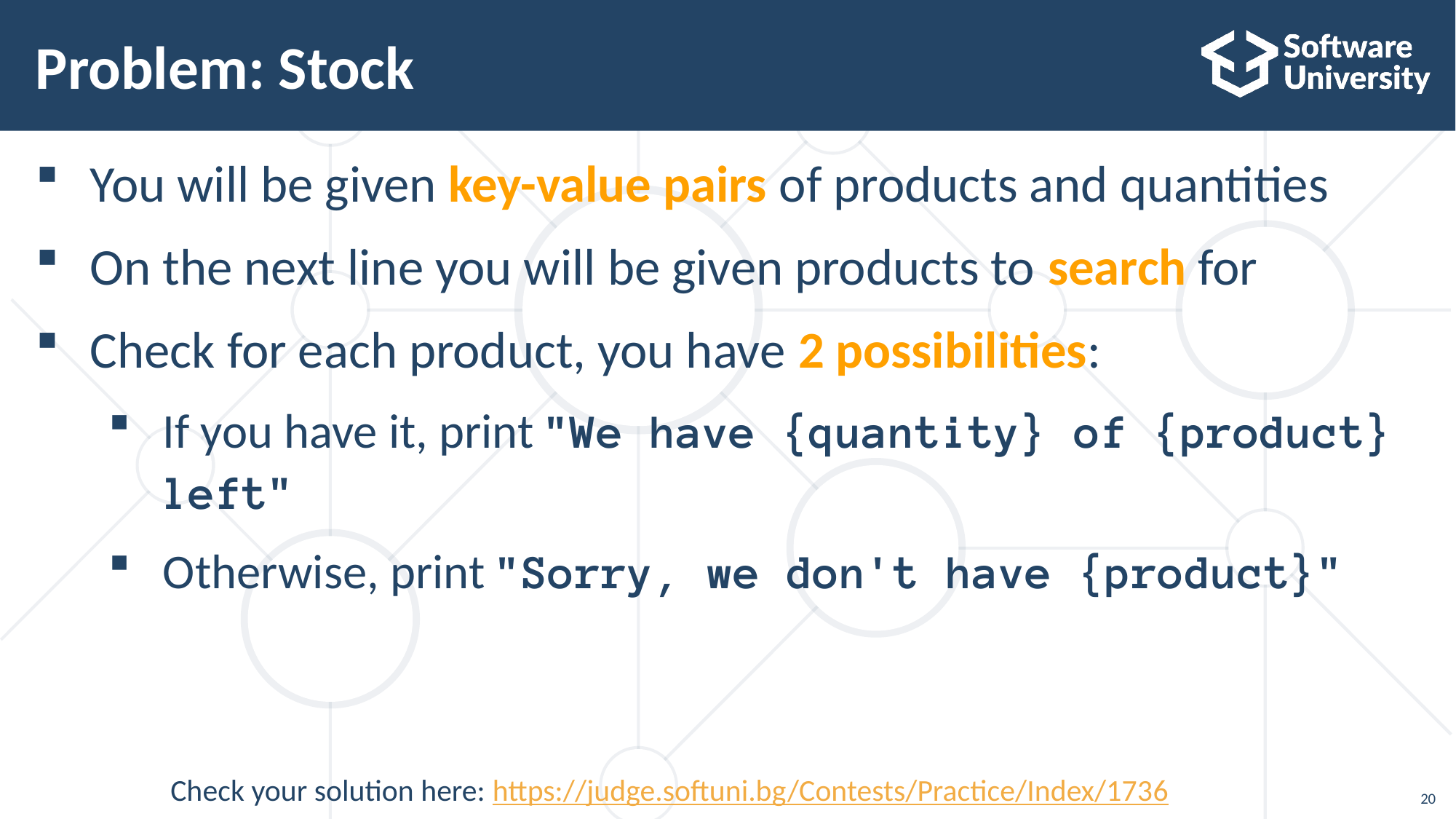

# Problem: Stock
You will be given key-value pairs of products and quantities
On the next line you will be given products to search for
Check for each product, you have 2 possibilities:
If you have it, print "We have {quantity} of {product} left"
Otherwise, print "Sorry, we don't have {product}"

Check your solution here: https://judge.softuni.bg/Contests/Practice/Index/1736
20